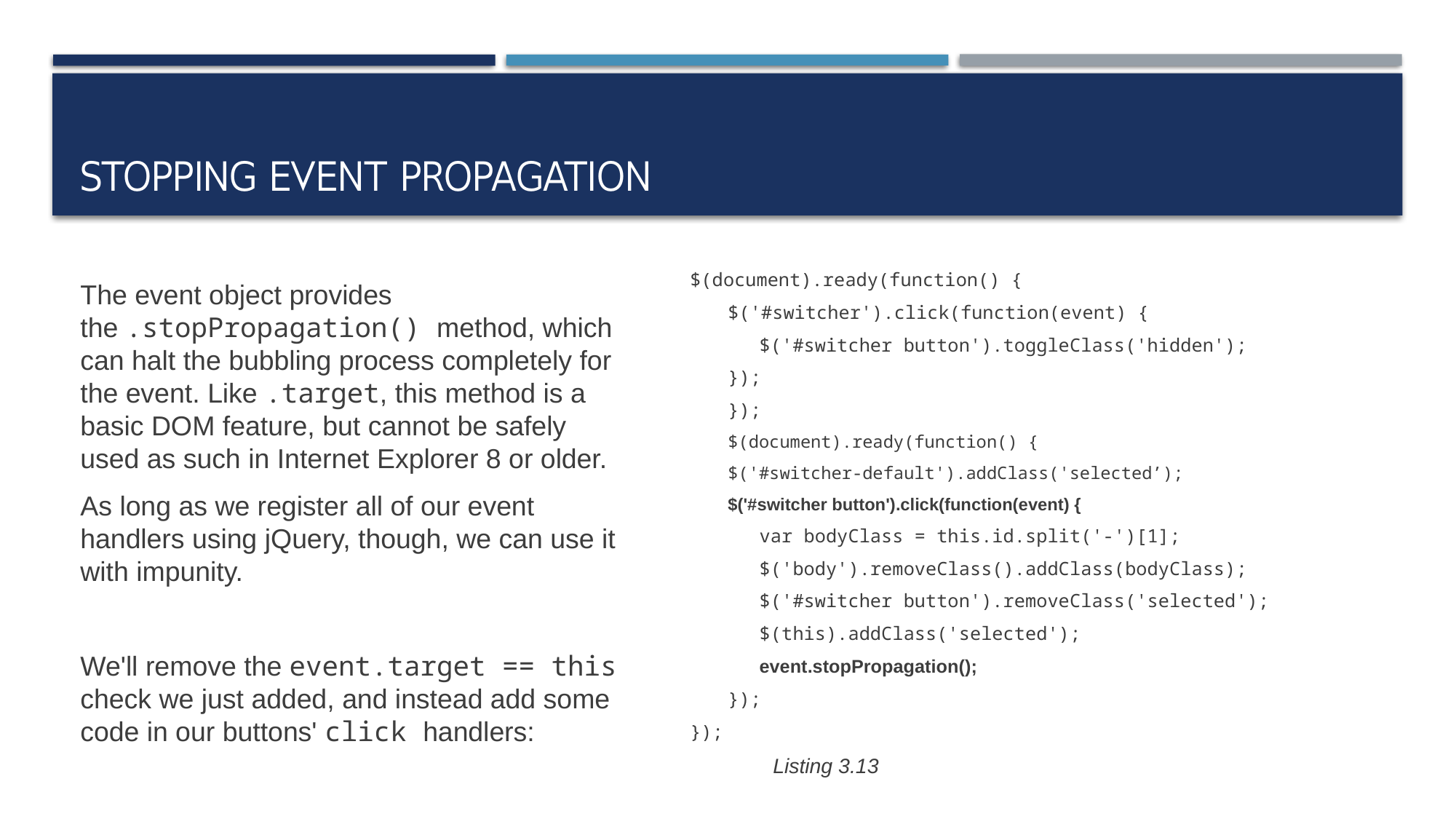

# Stopping event propagation
$(document).ready(function() {
$('#switcher').click(function(event) {
$('#switcher button').toggleClass('hidden');
});
});
$(document).ready(function() {
$('#switcher-default').addClass('selected’);
$('#switcher button').click(function(event) {
var bodyClass = this.id.split('-')[1];
$('body').removeClass().addClass(bodyClass);
$('#switcher button').removeClass('selected');
$(this).addClass('selected');
event.stopPropagation();
});
});
				Listing 3.13
The event object provides the .stopPropagation() method, which can halt the bubbling process completely for the event. Like .target, this method is a basic DOM feature, but cannot be safely used as such in Internet Explorer 8 or older.
As long as we register all of our event handlers using jQuery, though, we can use it with impunity.

We'll remove the event.target == this check we just added, and instead add some code in our buttons' click handlers: